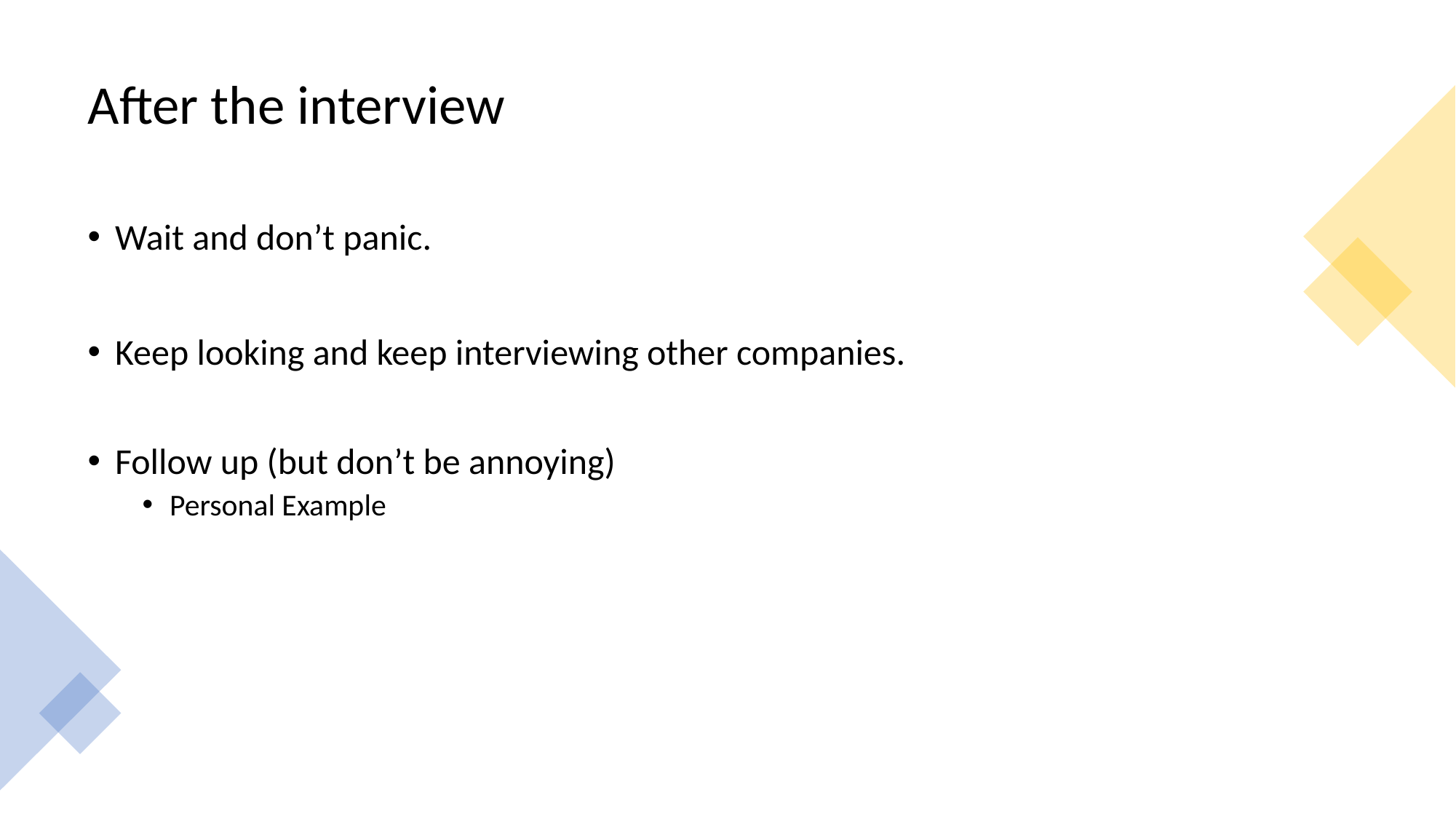

# After the interview

Wait and don’t panic.

Keep looking and keep interviewing other companies.

Follow up (but don’t be annoying)
Personal Example